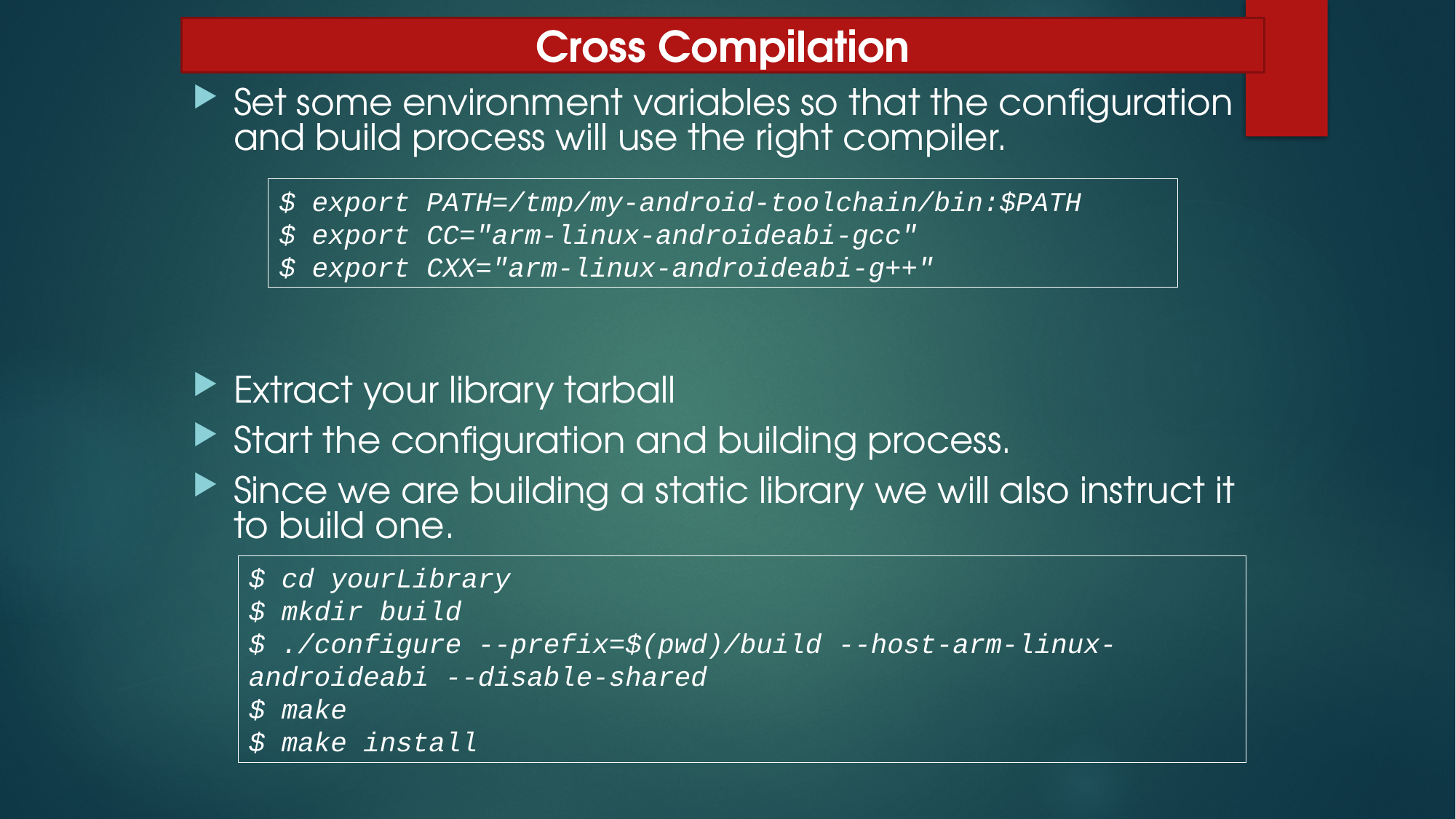

Cross Compilation
Set some environment variables so that the configuration and build process will use the right compiler.

Extract your library tarball
Start the configuration and building process.
Since we are building a static library we will also instruct it to build one.
$ export PATH=/tmp/my-android-toolchain/bin:$PATH
$ export CC="arm-linux-androideabi-gcc"
$ export CXX="arm-linux-androideabi-g++"
$ cd yourLibrary
$ mkdir build
$ ./configure --prefix=$(pwd)/build --host-arm-linux-androideabi --disable-shared
$ make
$ make install